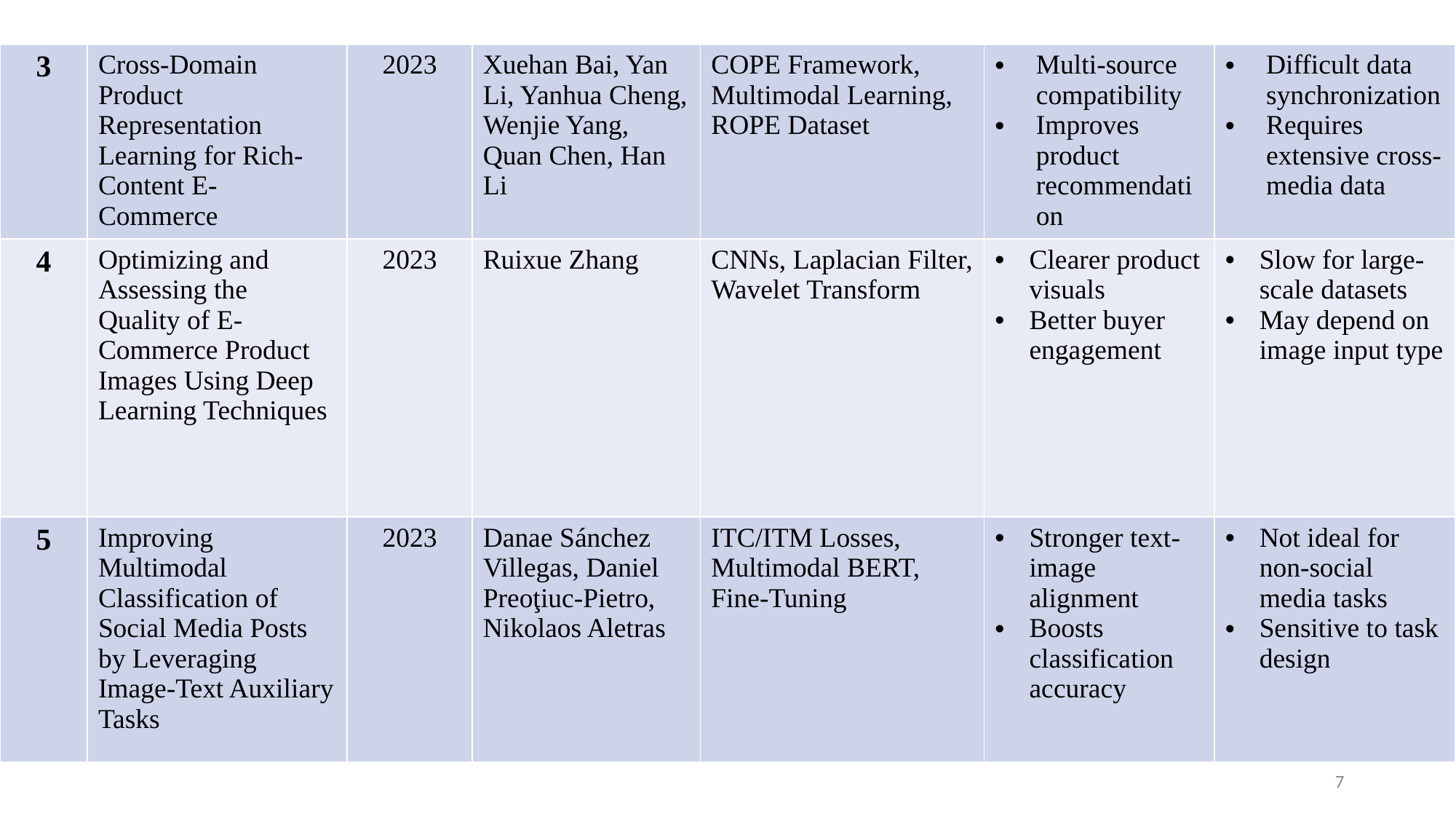

| 3 | Cross-Domain Product Representation Learning for Rich-Content E-Commerce | 2023 | Xuehan Bai, Yan Li, Yanhua Cheng, Wenjie Yang, Quan Chen, Han Li | COPE Framework, Multimodal Learning, ROPE Dataset | Multi-source compatibility Improves product recommendation | Difficult data synchronization Requires extensive cross-media data |
| --- | --- | --- | --- | --- | --- | --- |
| 4 | Optimizing and Assessing the Quality of E-Commerce Product Images Using Deep Learning Techniques | 2023 | Ruixue Zhang | CNNs, Laplacian Filter, Wavelet Transform | Clearer product visuals Better buyer engagement | Slow for large-scale datasets May depend on image input type |
| 5 | Improving Multimodal Classification of Social Media Posts by Leveraging Image-Text Auxiliary Tasks | 2023 | Danae Sánchez Villegas, Daniel Preoţiuc-Pietro, Nikolaos Aletras | ITC/ITM Losses, Multimodal BERT, Fine-Tuning | Stronger text-image alignment Boosts classification accuracy | Not ideal for non-social media tasks Sensitive to task design |
7